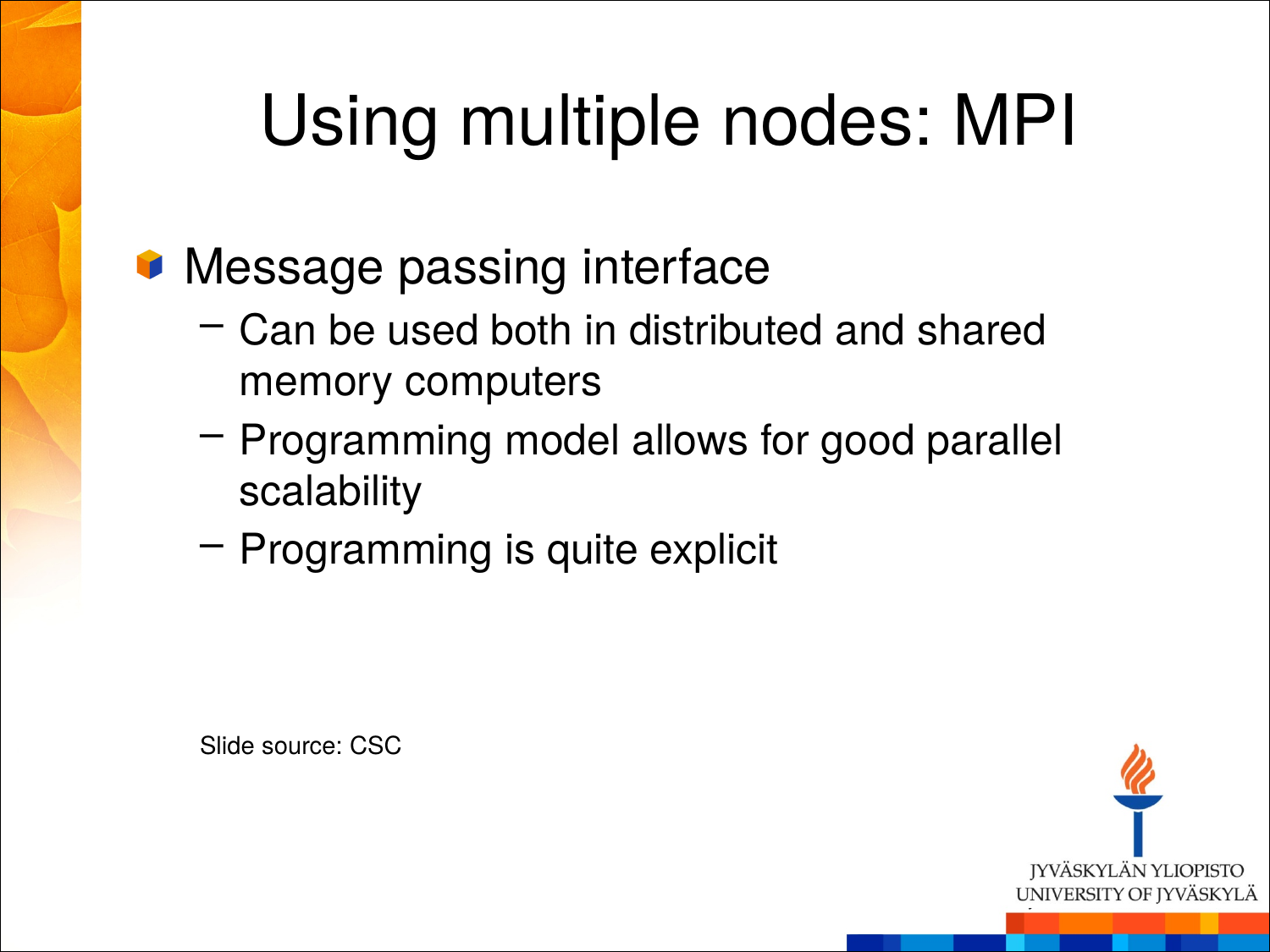

# Using multiple nodes: MPI
Message passing interface
Can be used both in distributed and shared memory computers
Programming model allows for good parallel scalability
Programming is quite explicit

Slide source: CSC